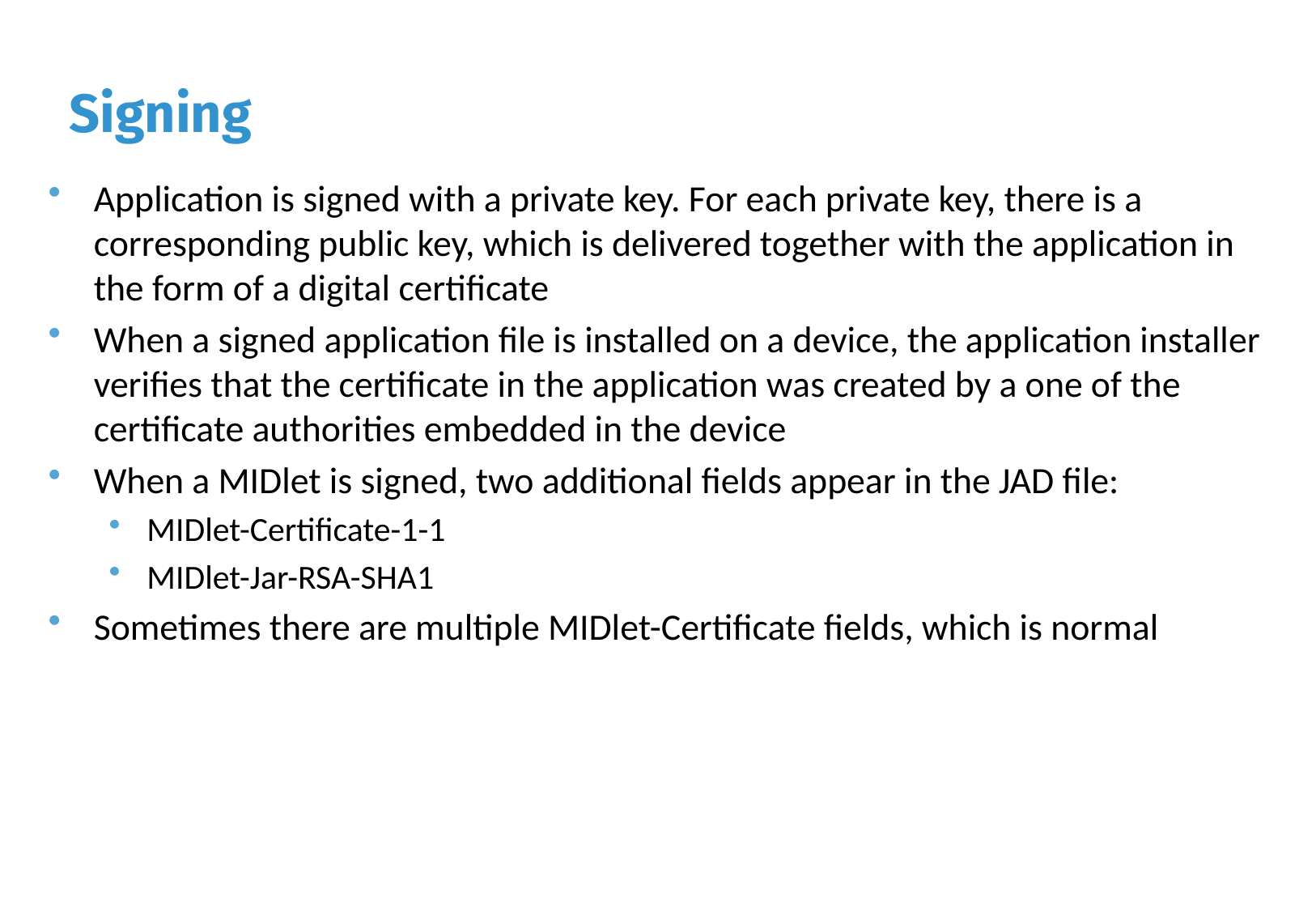

# Signing
Application is signed with a private key. For each private key, there is a corresponding public key, which is delivered together with the application in the form of a digital certificate
When a signed application file is installed on a device, the application installer verifies that the certificate in the application was created by a one of the certificate authorities embedded in the device
When a MIDlet is signed, two additional fields appear in the JAD file:
MIDlet-Certificate-1-1
MIDlet-Jar-RSA-SHA1
Sometimes there are multiple MIDlet-Certificate fields, which is normal